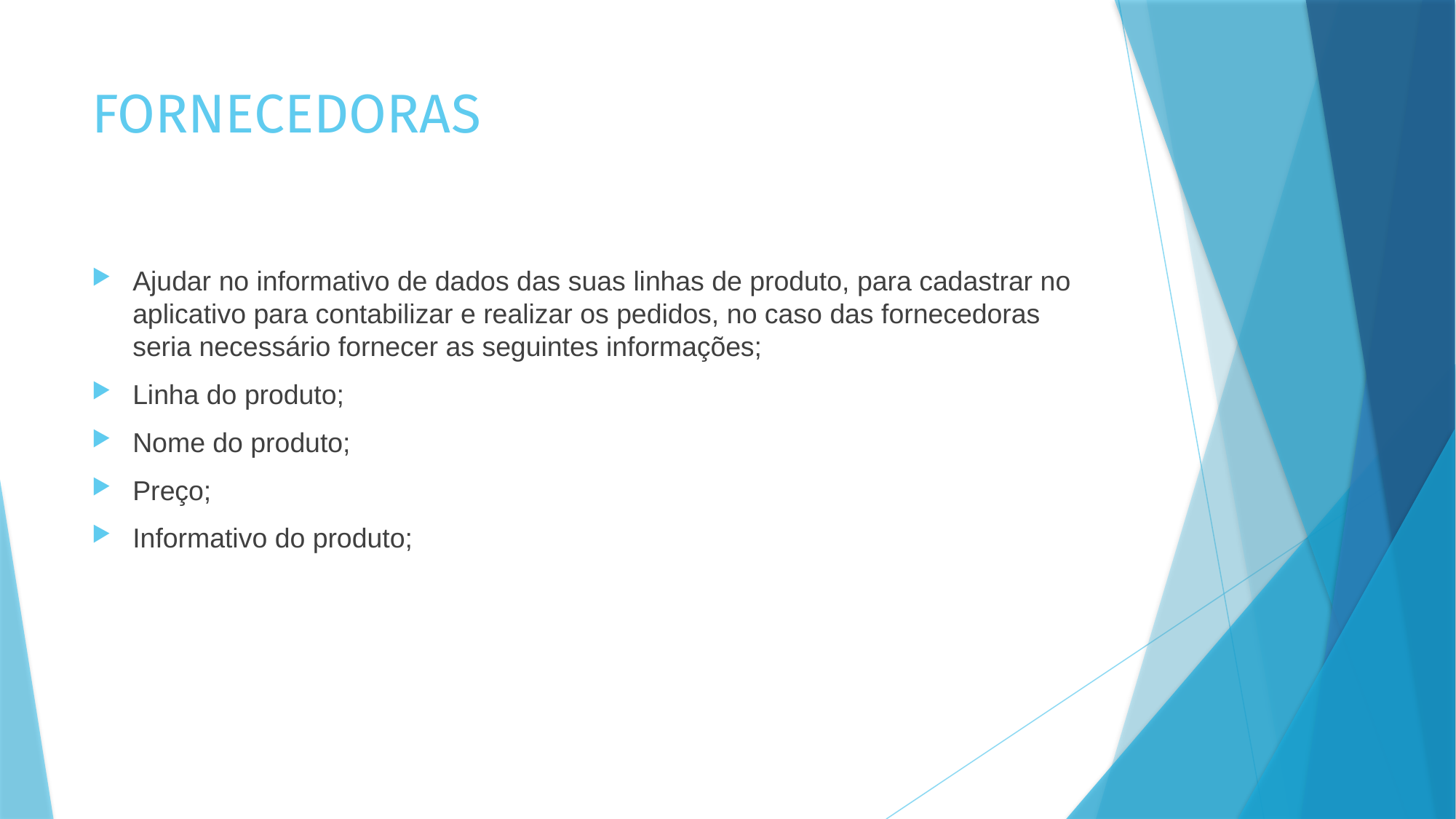

# FORNECEDORAS
Ajudar no informativo de dados das suas linhas de produto, para cadastrar no aplicativo para contabilizar e realizar os pedidos, no caso das fornecedoras seria necessário fornecer as seguintes informações;
Linha do produto;
Nome do produto;
Preço;
Informativo do produto;